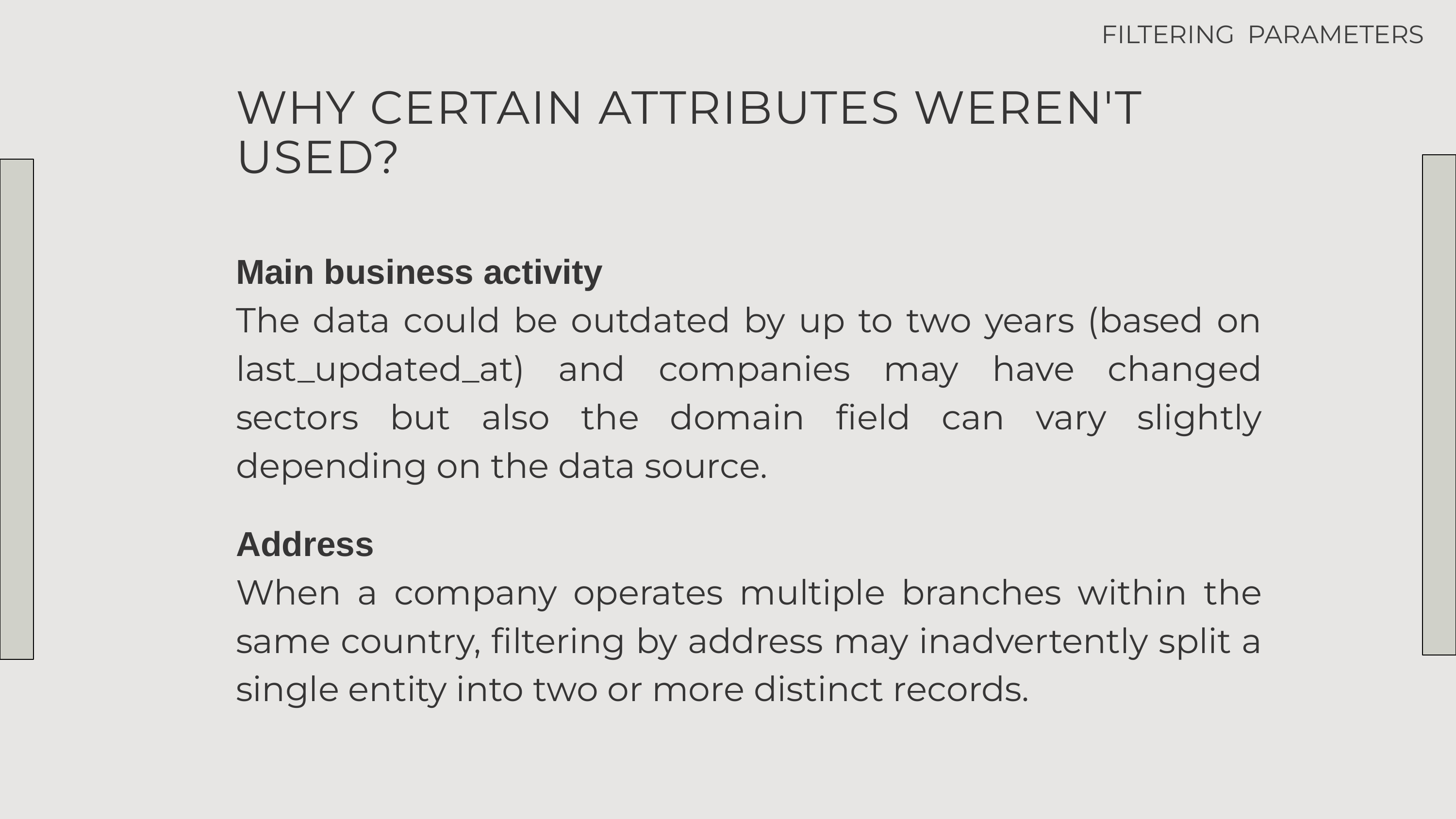

FILTERING  PARAMETERS
WHY CERTAIN ATTRIBUTES WEREN'T USED?

Main business activity
The data could be outdated by up to two years (based on last_updated_at) and companies may have changed sectors but also the domain field can vary slightly depending on the data source.

Address
When a company operates multiple branches within the same country, filtering by address may inadvertently split a single entity into two or more distinct records.